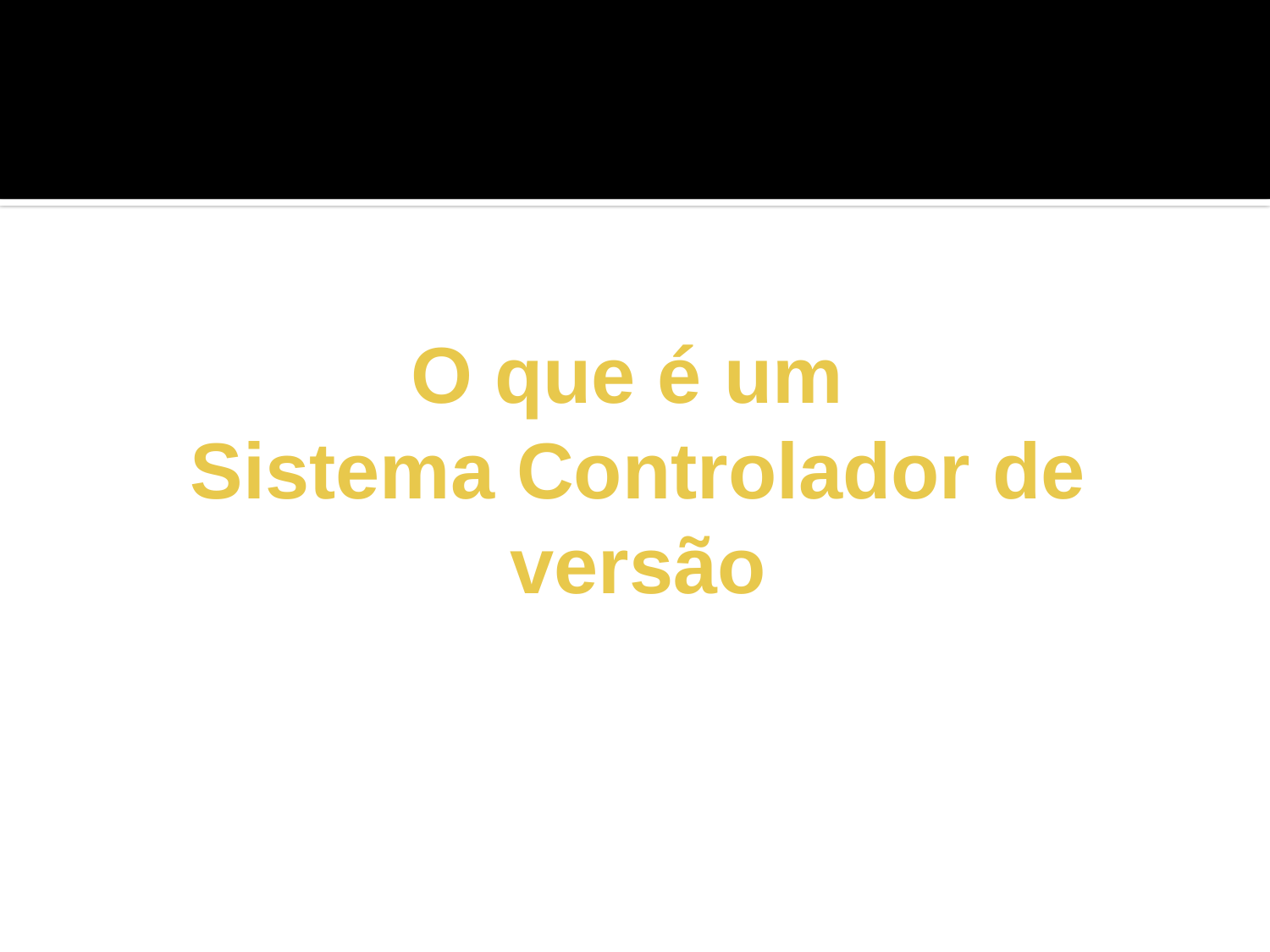

# O que é um Sistema Controlador de versão